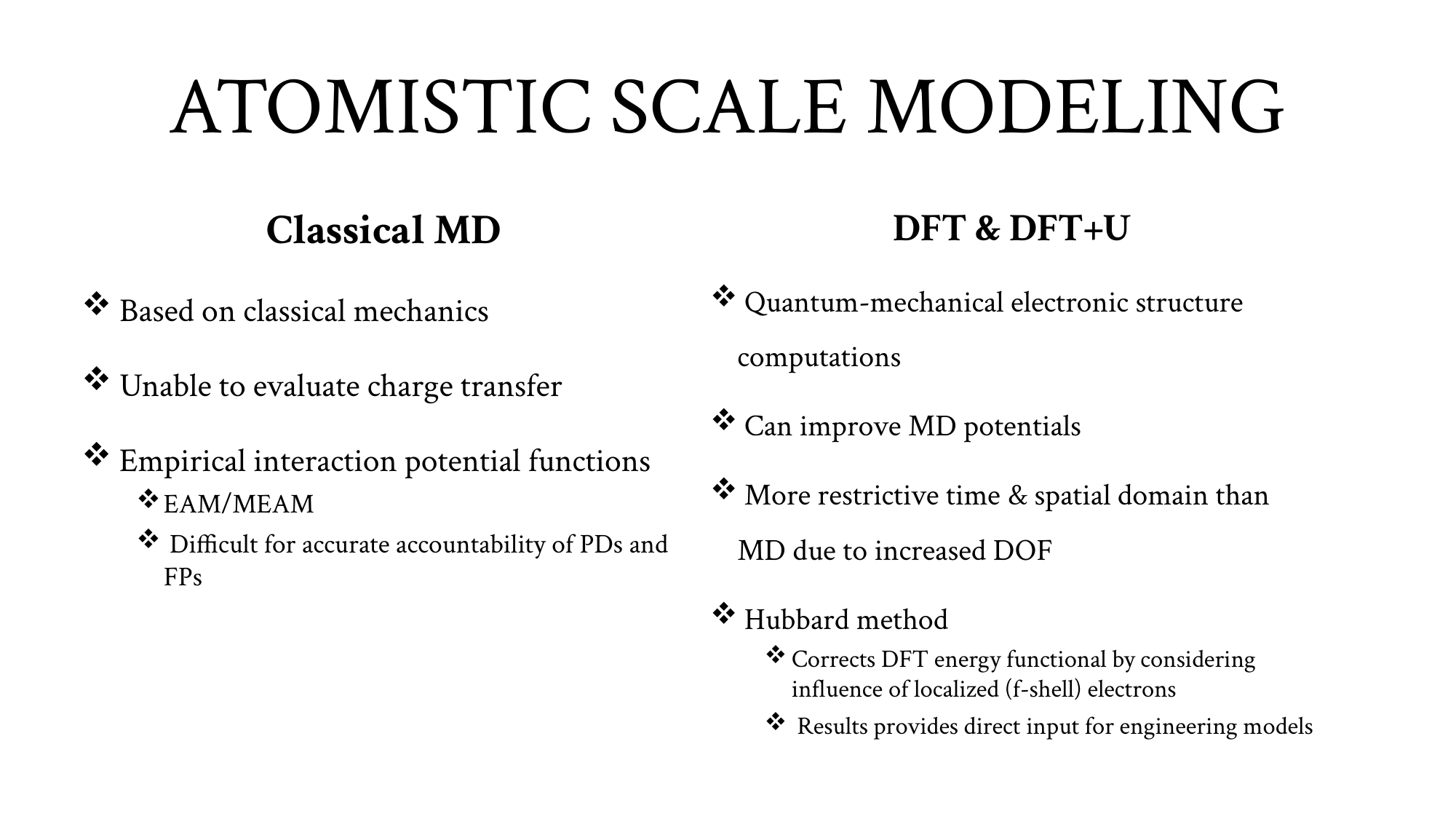

# ATOMISTIC SCALE MODELING
Classical MD
 Based on classical mechanics
 Unable to evaluate charge transfer
 Empirical interaction potential functions
EAM/MEAM
 Difficult for accurate accountability of PDs and FPs

DFT & DFT+U
 Quantum-mechanical electronic structure computations
 Can improve MD potentials
 More restrictive time & spatial domain than MD due to increased DOF
 Hubbard method
Corrects DFT energy functional by considering influence of localized (f-shell) electrons
 Results provides direct input for engineering models